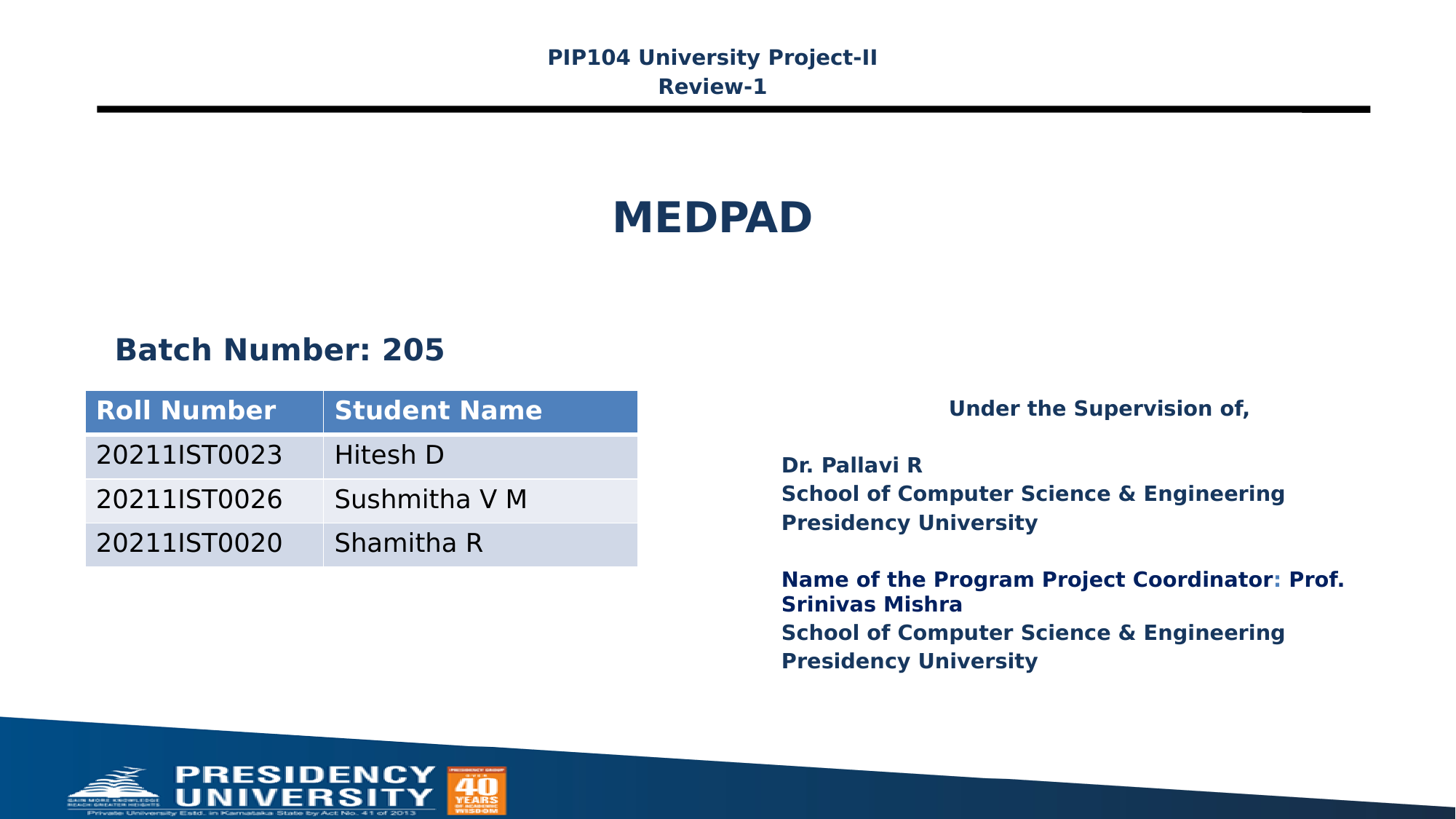

PIP104 University Project-II
Review-1
# MEDPAD
Batch Number: 205

| Roll Number | Student Name |
| --- | --- |
| 20211IST0023 | Hitesh D |
| 20211IST0026 | Sushmitha V M |
| 20211IST0020 | Shamitha R |
Under the Supervision of,

Dr. Pallavi R
School of Computer Science & Engineering
Presidency University

Name of the Program Project Coordinator: Prof. Srinivas Mishra
School of Computer Science & Engineering
Presidency University

|  |  |
| --- | --- |
|  |  |
|  |  |
|  |  |
|  |  |
|  |  |